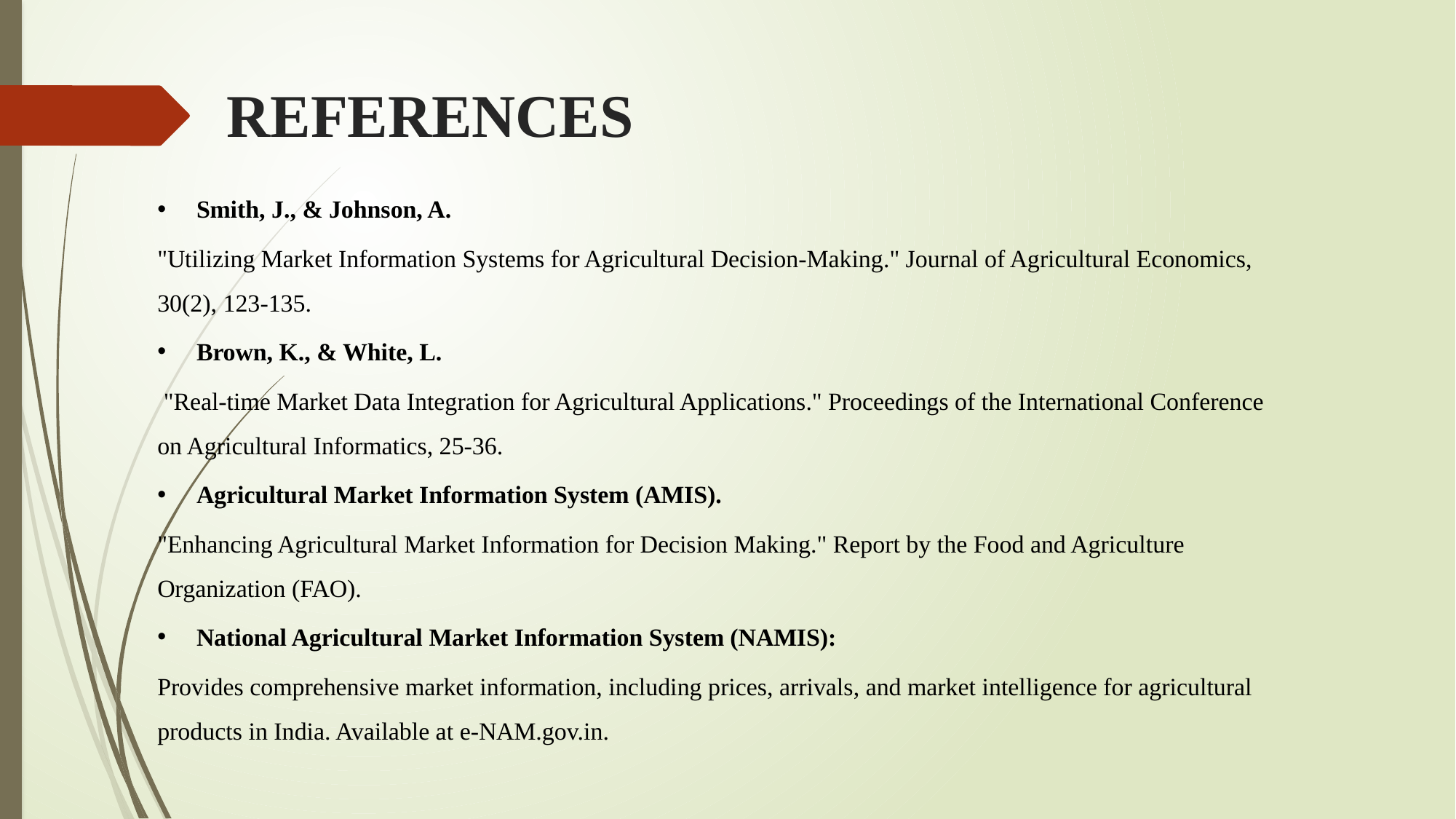

# REFERENCES
Smith, J., & Johnson, A.
"Utilizing Market Information Systems for Agricultural Decision-Making." Journal of Agricultural Economics, 30(2), 123-135.
Brown, K., & White, L.
 "Real-time Market Data Integration for Agricultural Applications." Proceedings of the International Conference on Agricultural Informatics, 25-36.
Agricultural Market Information System (AMIS).
"Enhancing Agricultural Market Information for Decision Making." Report by the Food and Agriculture Organization (FAO).
National Agricultural Market Information System (NAMIS):
Provides comprehensive market information, including prices, arrivals, and market intelligence for agricultural products in India. Available at e-NAM.gov.in.